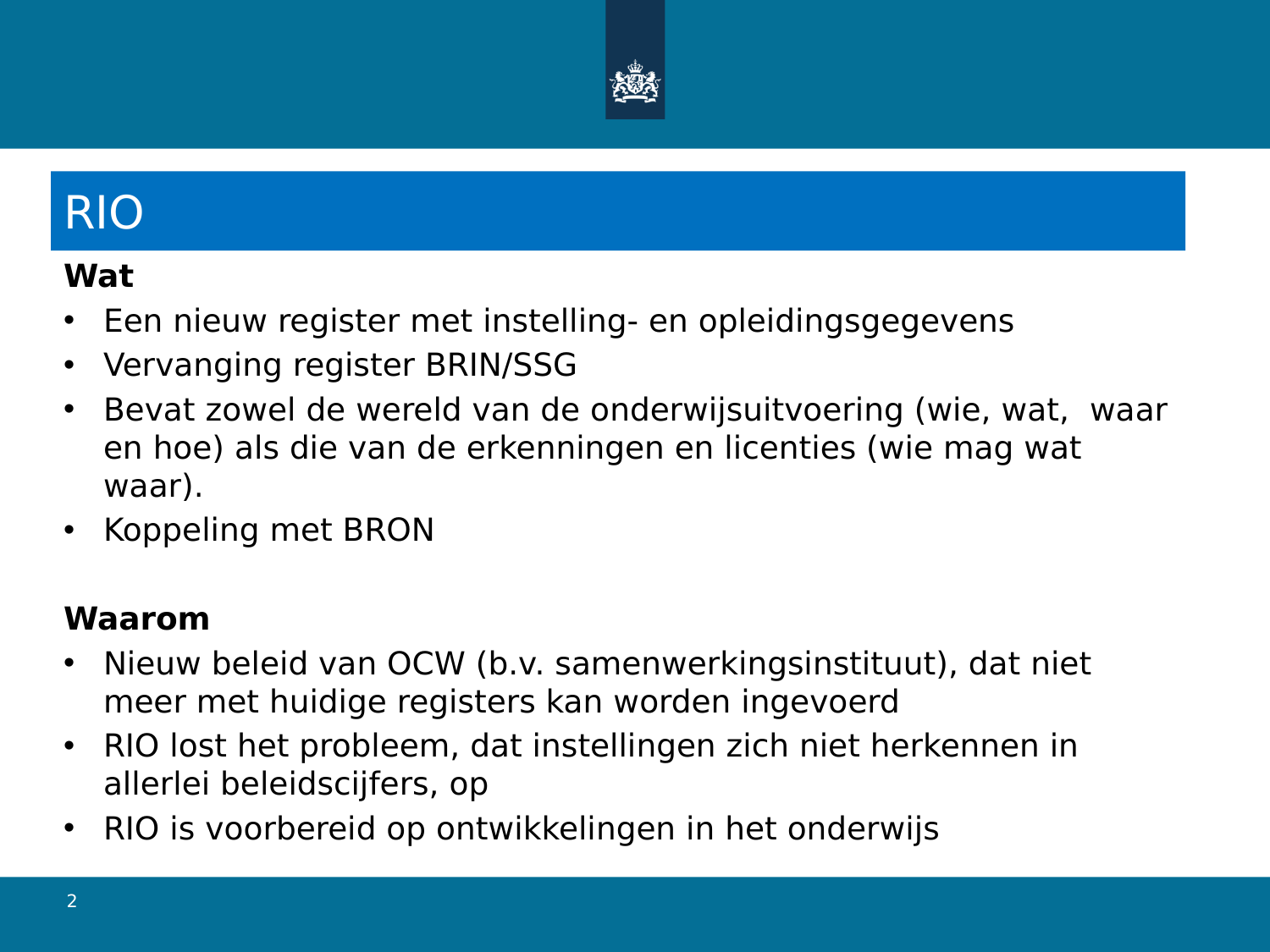

# RIO
Wat
Een nieuw register met instelling- en opleidingsgegevens
Vervanging register BRIN/SSG
Bevat zowel de wereld van de onderwijsuitvoering (wie, wat,  waar en hoe) als die van de erkenningen en licenties (wie mag wat waar).
Koppeling met BRON

Waarom
Nieuw beleid van OCW (b.v. samenwerkingsinstituut), dat niet meer met huidige registers kan worden ingevoerd
RIO lost het probleem, dat instellingen zich niet herkennen in allerlei beleidscijfers, op
RIO is voorbereid op ontwikkelingen in het onderwijs

2